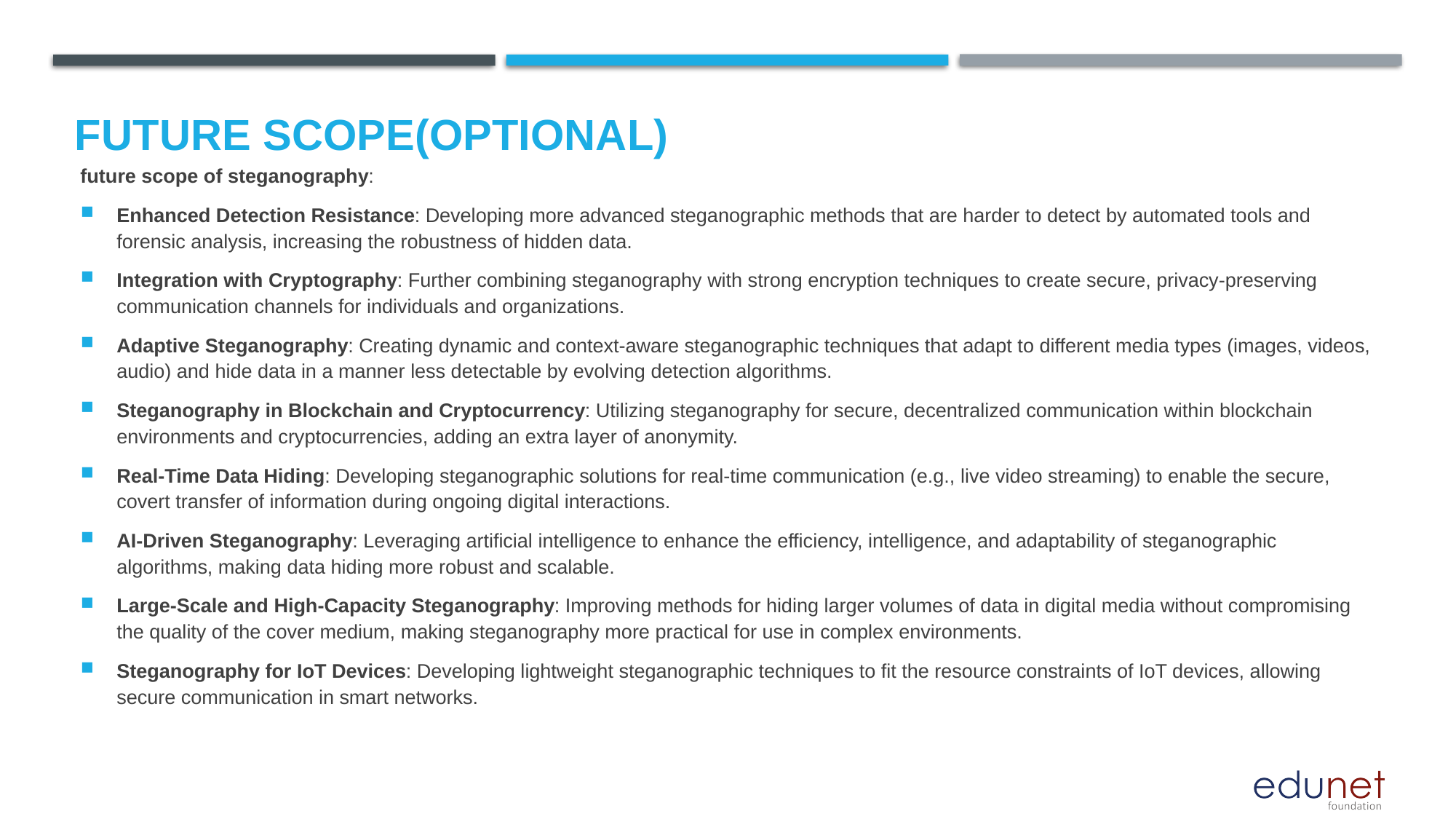

Future scope(optional)
future scope of steganography:
Enhanced Detection Resistance: Developing more advanced steganographic methods that are harder to detect by automated tools and forensic analysis, increasing the robustness of hidden data.
Integration with Cryptography: Further combining steganography with strong encryption techniques to create secure, privacy-preserving communication channels for individuals and organizations.
Adaptive Steganography: Creating dynamic and context-aware steganographic techniques that adapt to different media types (images, videos, audio) and hide data in a manner less detectable by evolving detection algorithms.
Steganography in Blockchain and Cryptocurrency: Utilizing steganography for secure, decentralized communication within blockchain environments and cryptocurrencies, adding an extra layer of anonymity.
Real-Time Data Hiding: Developing steganographic solutions for real-time communication (e.g., live video streaming) to enable the secure, covert transfer of information during ongoing digital interactions.
AI-Driven Steganography: Leveraging artificial intelligence to enhance the efficiency, intelligence, and adaptability of steganographic algorithms, making data hiding more robust and scalable.
Large-Scale and High-Capacity Steganography: Improving methods for hiding larger volumes of data in digital media without compromising the quality of the cover medium, making steganography more practical for use in complex environments.
Steganography for IoT Devices: Developing lightweight steganographic techniques to fit the resource constraints of IoT devices, allowing secure communication in smart networks.